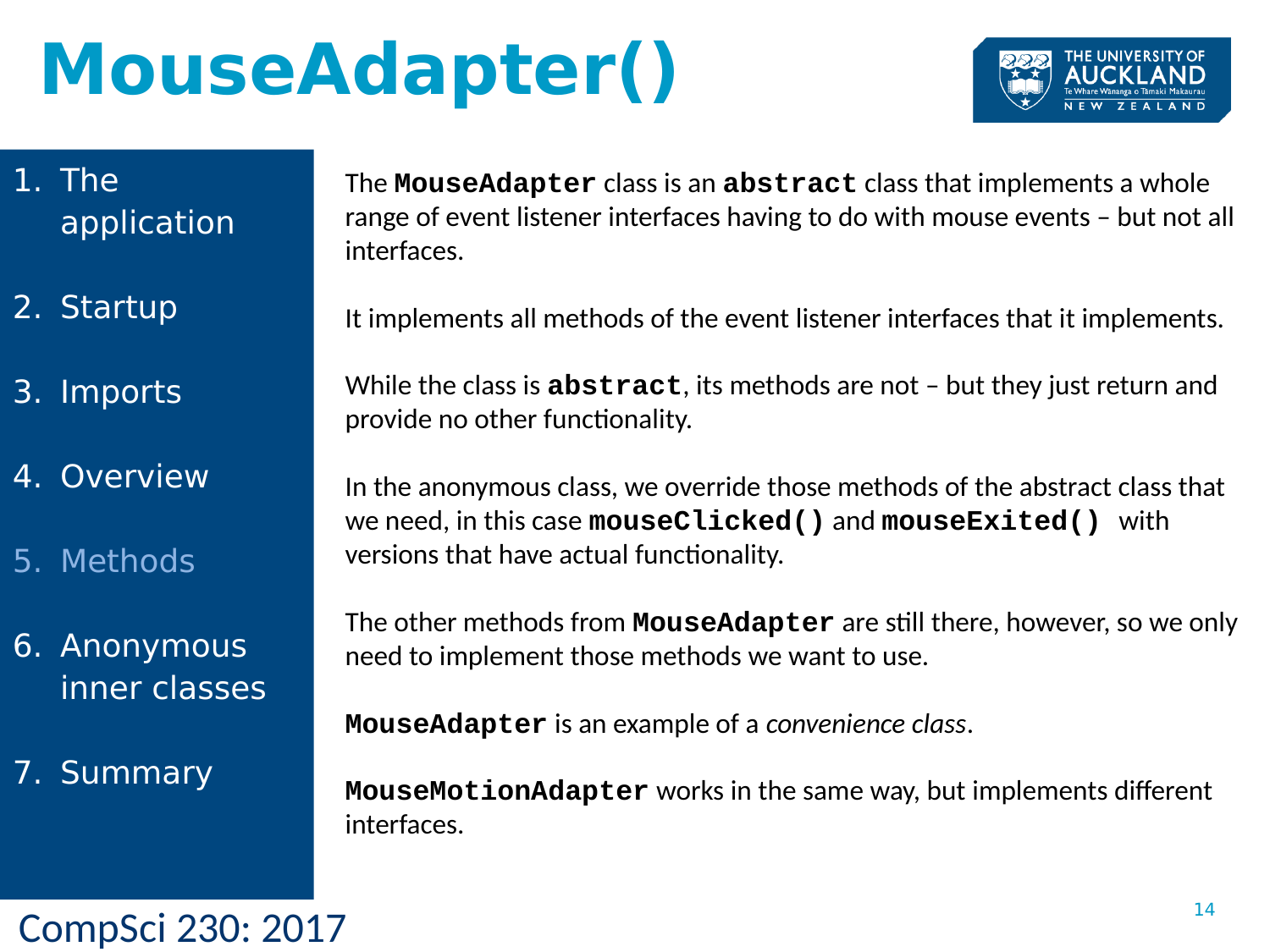

MouseAdapter()
The application
Startup

Imports

Overview

Methods

Anonymous inner classes

Summary
The MouseAdapter class is an abstract class that implements a whole range of event listener interfaces having to do with mouse events – but not all interfaces.

It implements all methods of the event listener interfaces that it implements.

While the class is abstract, its methods are not – but they just return and provide no other functionality.

In the anonymous class, we override those methods of the abstract class that we need, in this case mouseClicked() and mouseExited() with versions that have actual functionality.

The other methods from MouseAdapter are still there, however, so we only need to implement those methods we want to use.

MouseAdapter is an example of a convenience class.
MouseMotionAdapter works in the same way, but implements different interfaces.

14